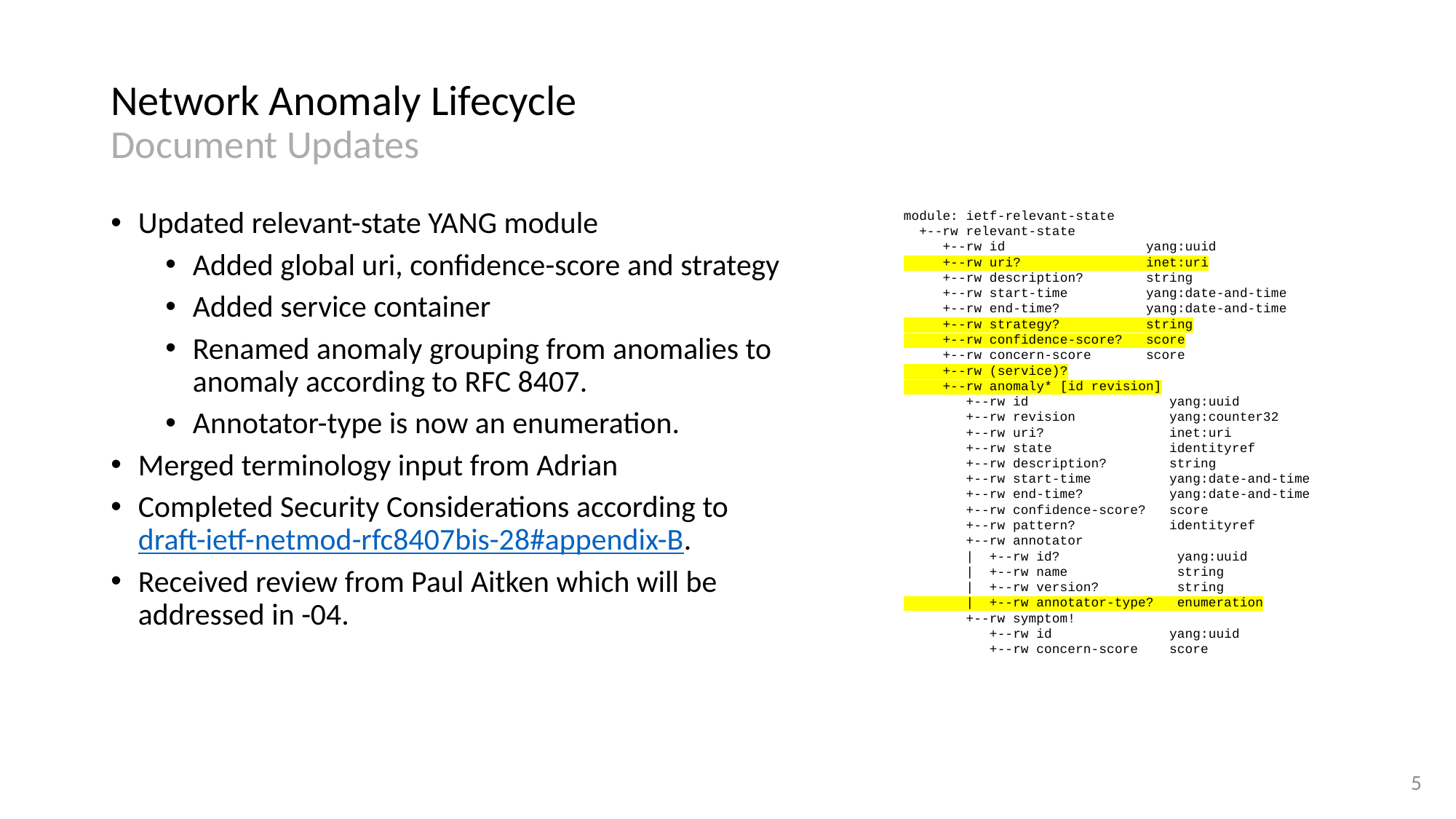

# Network Anomaly Lifecycle Document Updates
Updated relevant-state YANG module
Added global uri, confidence-score and strategy
Added service container
Renamed anomaly grouping from anomalies to anomaly according to RFC 8407.
Annotator-type is now an enumeration.
Merged terminology input from Adrian
Completed Security Considerations according to
draft-ietf-netmod-rfc8407bis-28#appendix-B.
Received review from Paul Aitken which will be addressed in -04.
module: ietf-relevant-state
  +--rw relevant-state
     +--rw id                  yang:uuid
     +--rw uri?                inet:uri
     +--rw description?        string
     +--rw start-time          yang:date-and-time
     +--rw end-time?           yang:date-and-time
     +--rw strategy?           string
     +--rw confidence-score?   score
     +--rw concern-score       score
     +--rw (service)?
     +--rw anomaly* [id revision]
        +--rw id                  yang:uuid
        +--rw revision            yang:counter32
        +--rw uri?                inet:uri
        +--rw state               identityref
        +--rw description?        string
        +--rw start-time          yang:date-and-time
        +--rw end-time?           yang:date-and-time
        +--rw confidence-score?   score
        +--rw pattern?            identityref
        +--rw annotator
        |  +--rw id?               yang:uuid
        |  +--rw name              string
        |  +--rw version?          string
        |  +--rw annotator-type?   enumeration
        +--rw symptom!
           +--rw id               yang:uuid
           +--rw concern-score    score
5